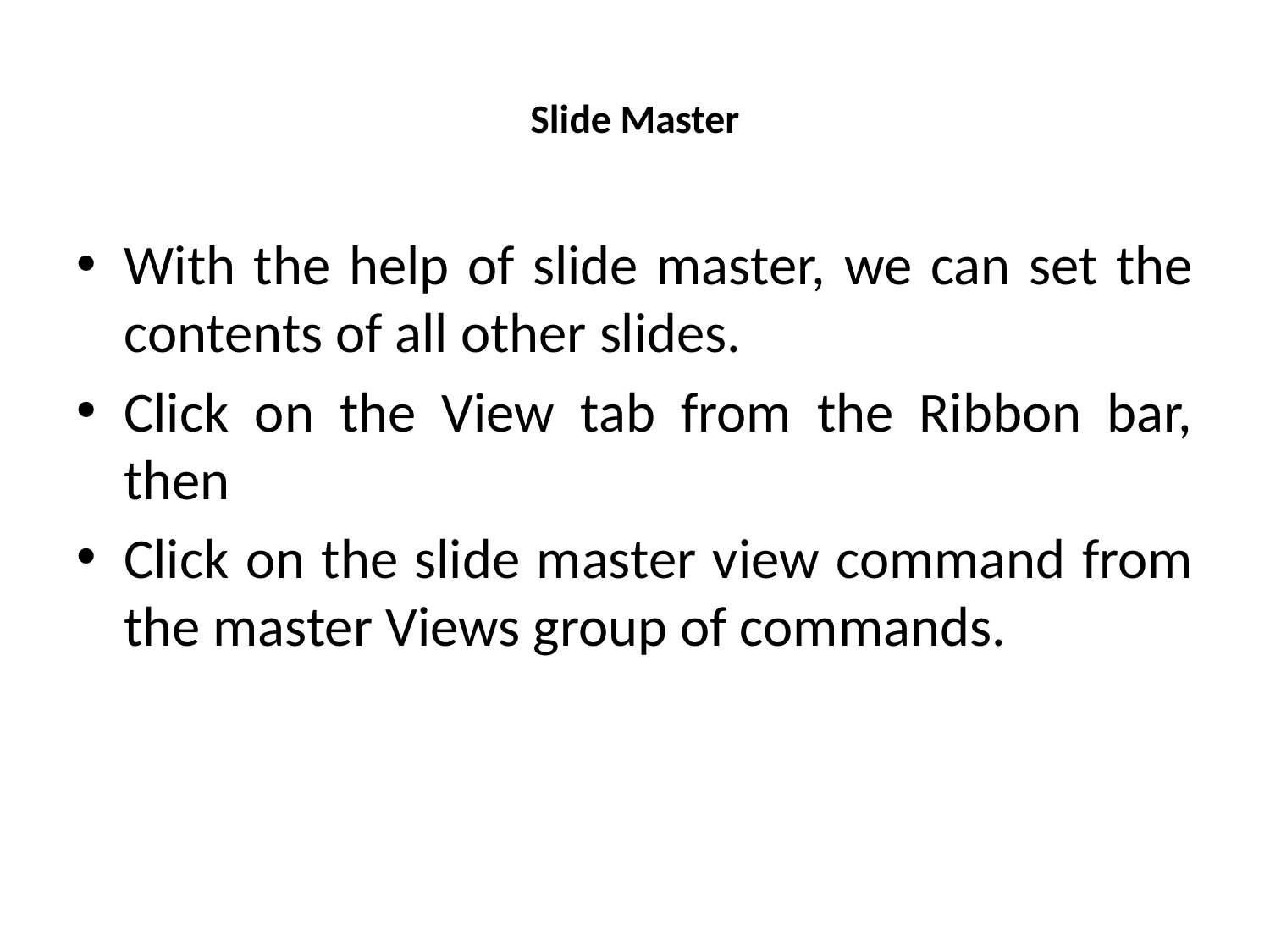

# Slide Master
With the help of slide master, we can set the contents of all other slides.
Click on the View tab from the Ribbon bar, then
Click on the slide master view command from the master Views group of commands.